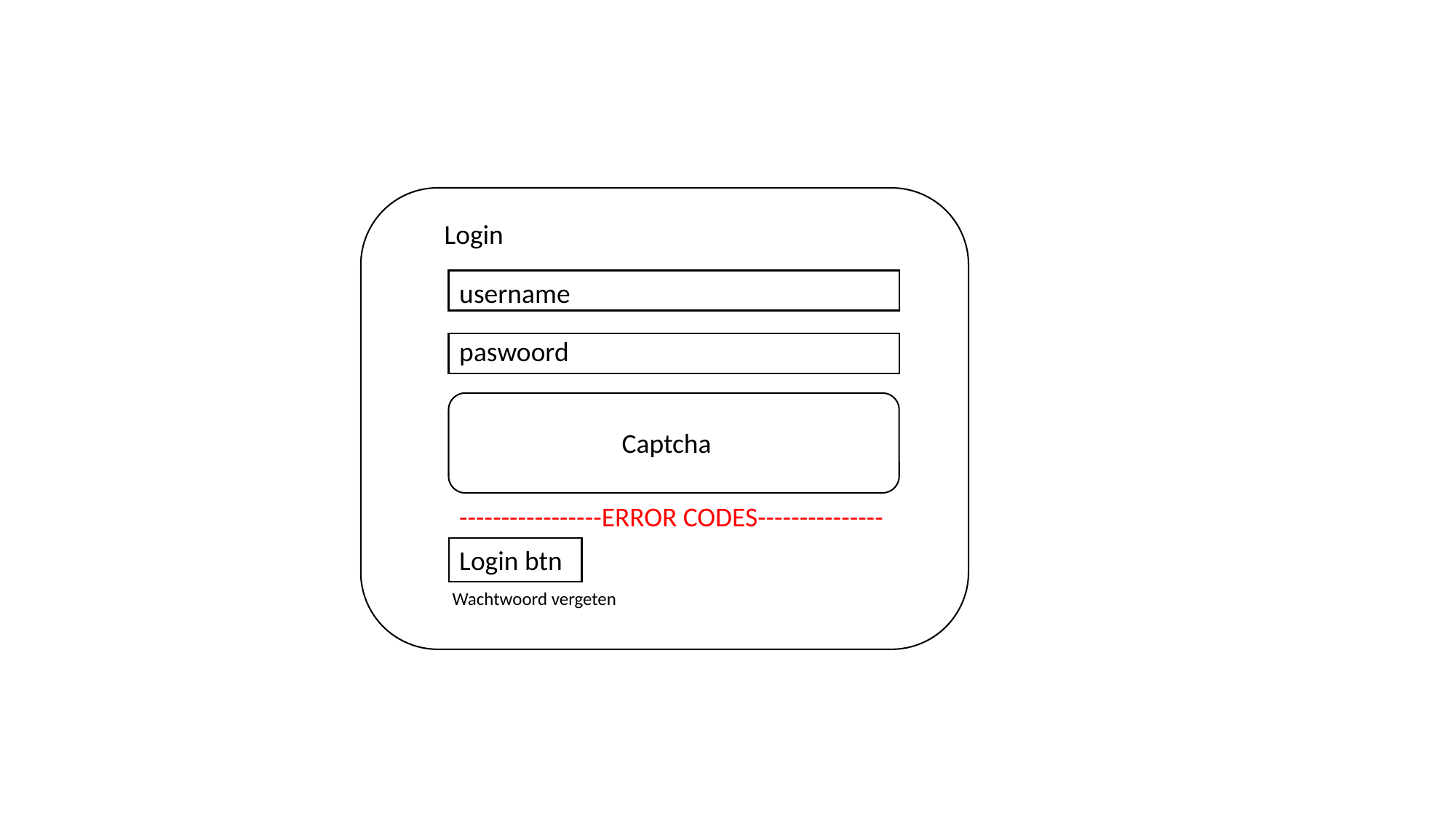

Login

username
paswoord

Captcha
-----------------ERROR CODES---------------
Login btn
Wachtwoord vergeten